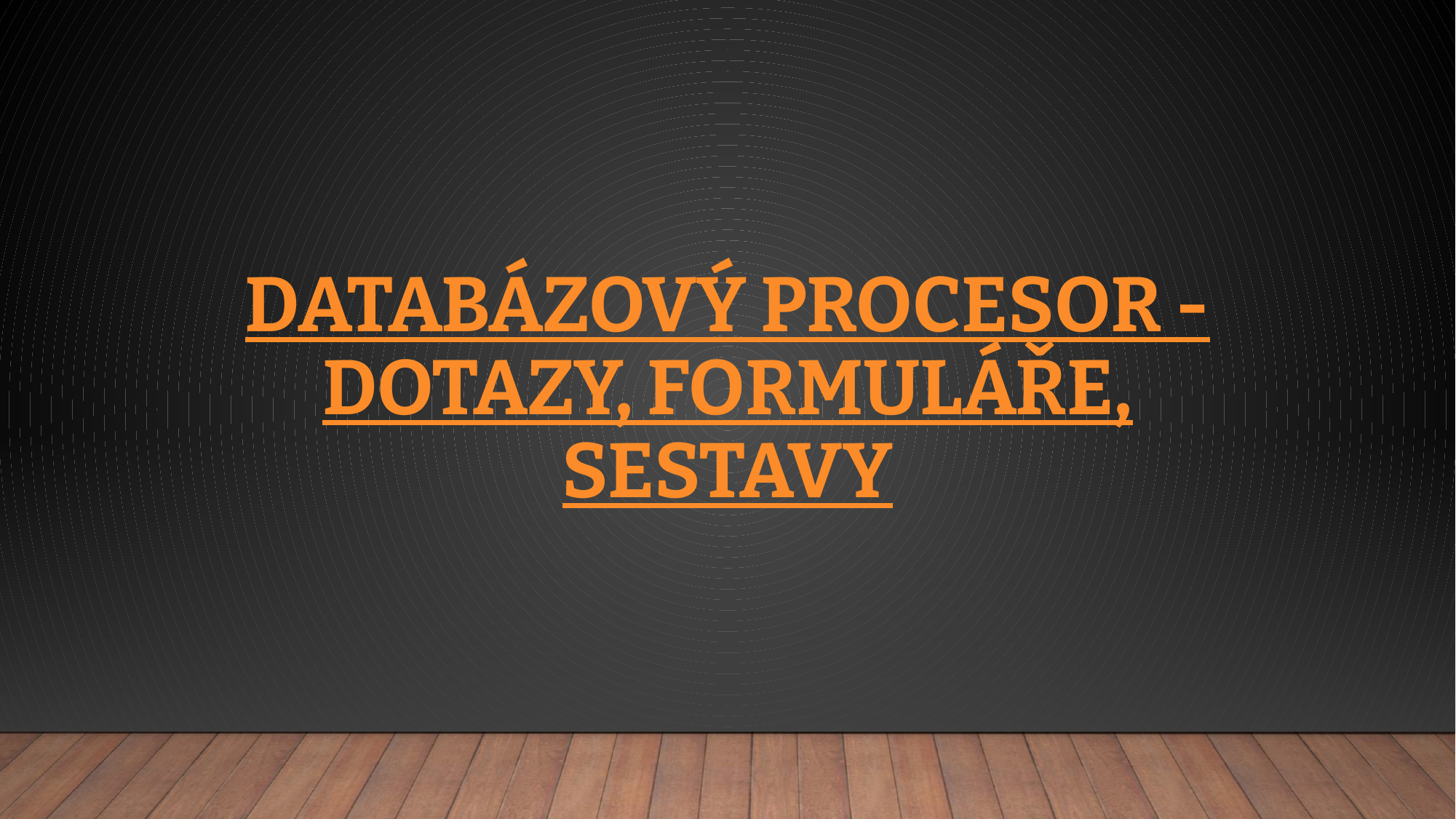

# Databázový procesor - dotazy, formuláře, sestavy